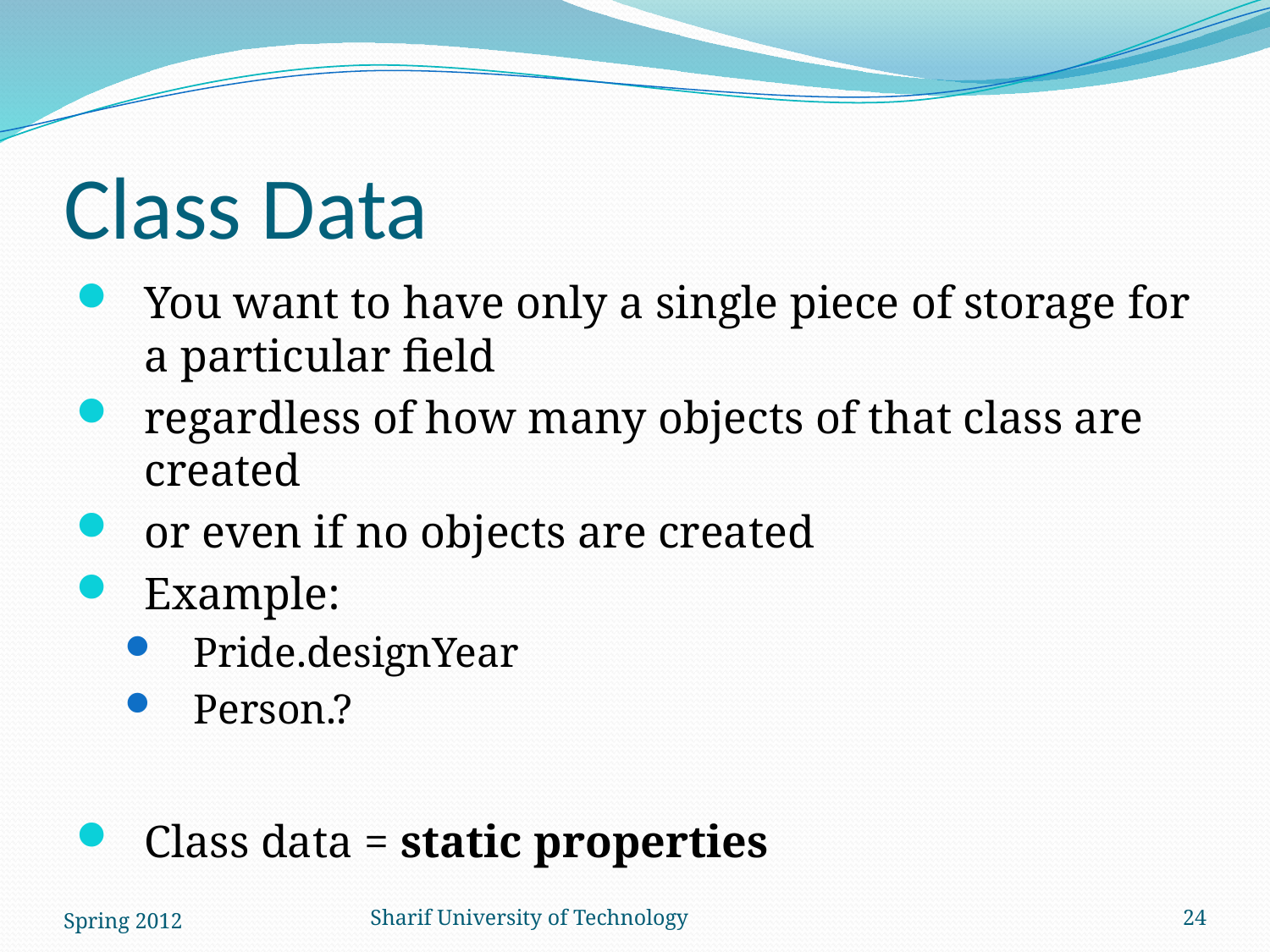

# Class Data
You want to have only a single piece of storage for a particular field
regardless of how many objects of that class are created
or even if no objects are created
Example:
Pride.designYear
Person.?

Class data = static properties
Spring 2012
Sharif University of Technology
24